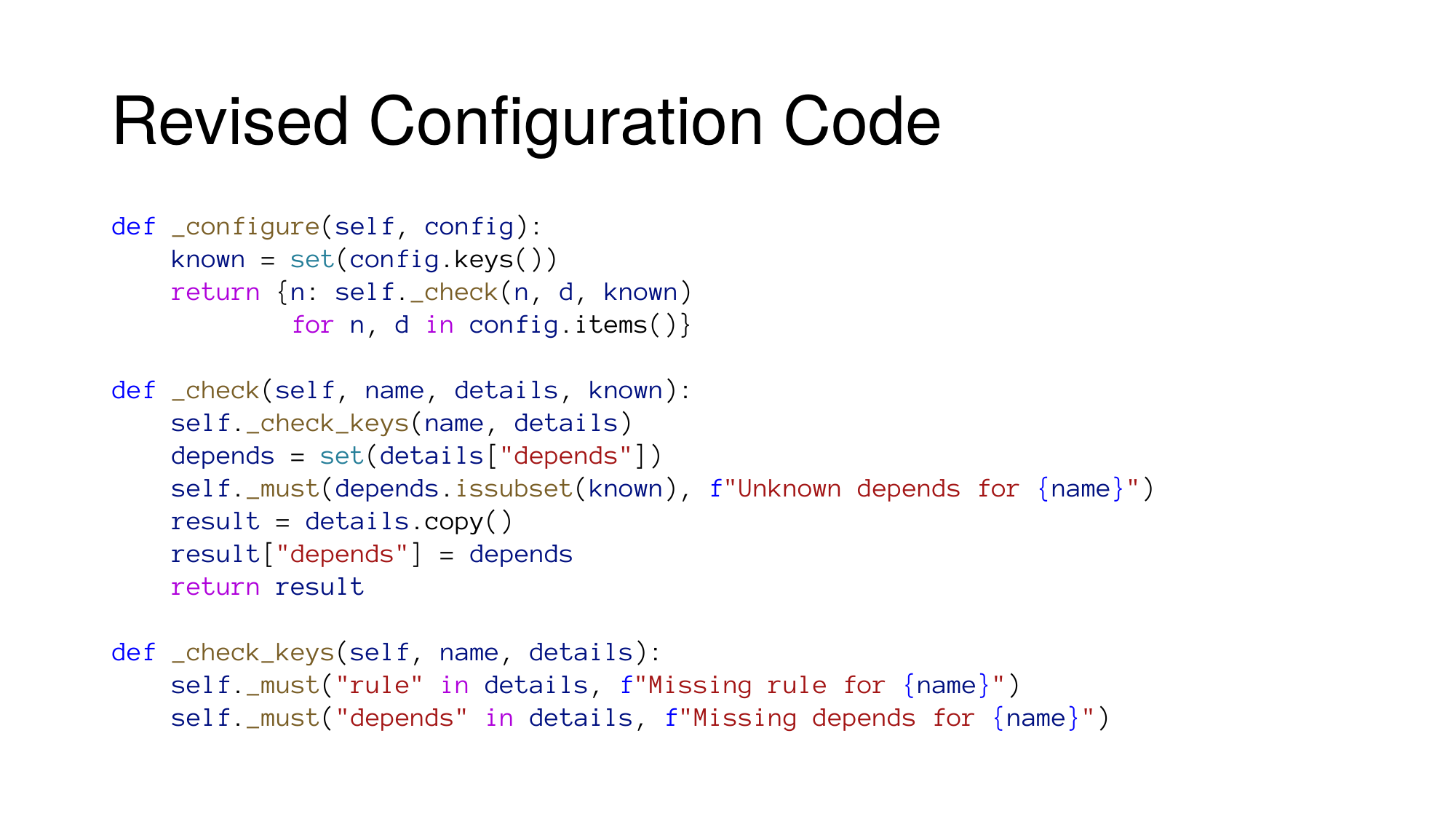

# Revised Configuration Code
    def _configure(self, config):
        known = set(config.keys())
        return {n: self._check(n, d, known)
                for n, d in config.items()}
    def _check(self, name, details, known):
        self._check_keys(name, details)
        depends = set(details["depends"])
        self._must(depends.issubset(known), f"Unknown depends for {name}")
        result = details.copy()
        result["depends"] = depends
        return result
    def _check_keys(self, name, details):
        self._must("rule" in details, f"Missing rule for {name}")
        self._must("depends" in details, f"Missing depends for {name}")